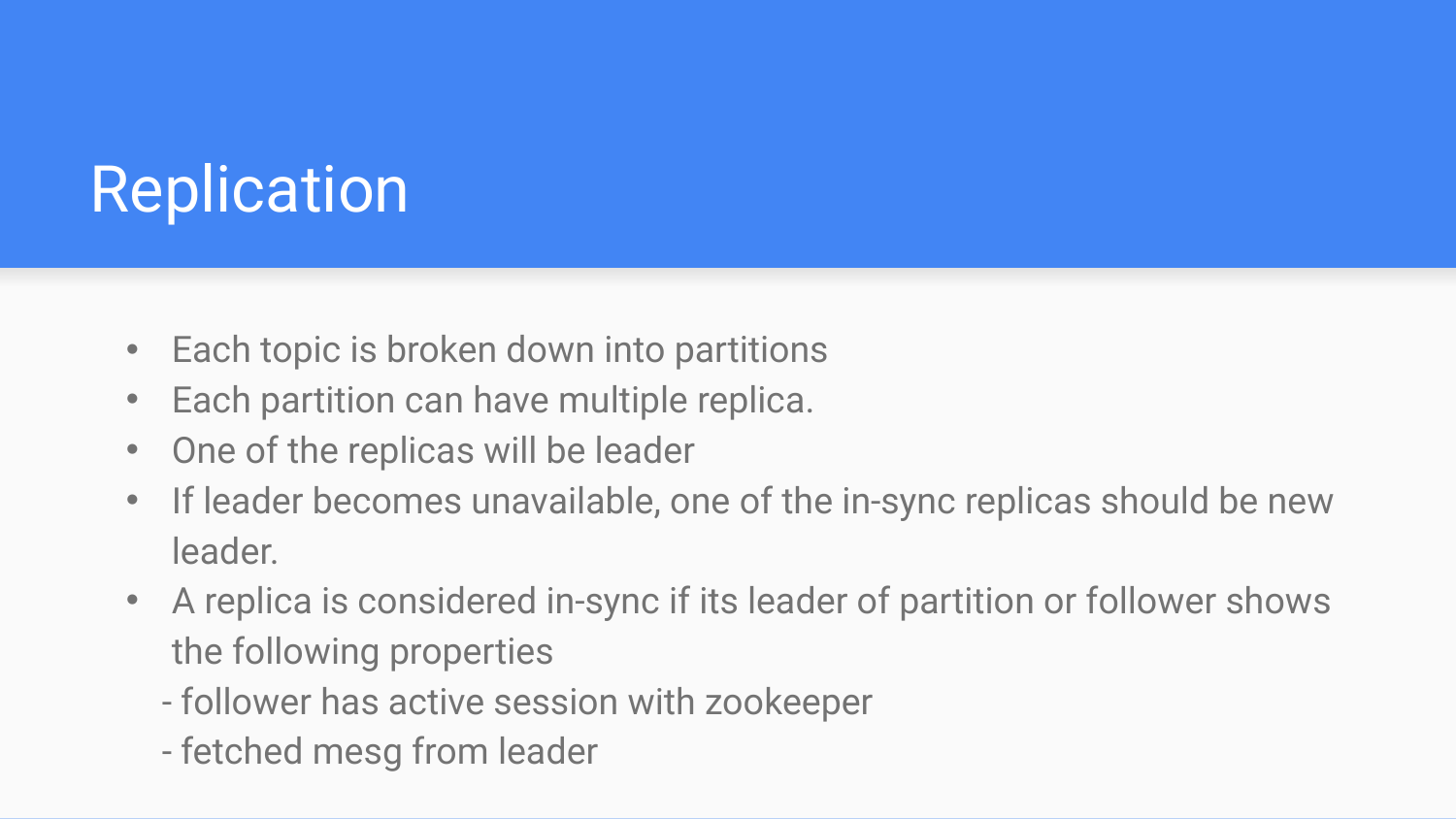

# Replication
Each topic is broken down into partitions
Each partition can have multiple replica.
One of the replicas will be leader
If leader becomes unavailable, one of the in-sync replicas should be new leader.
A replica is considered in-sync if its leader of partition or follower shows the following properties
    - follower has active session with zookeeper
    - fetched mesg from leader